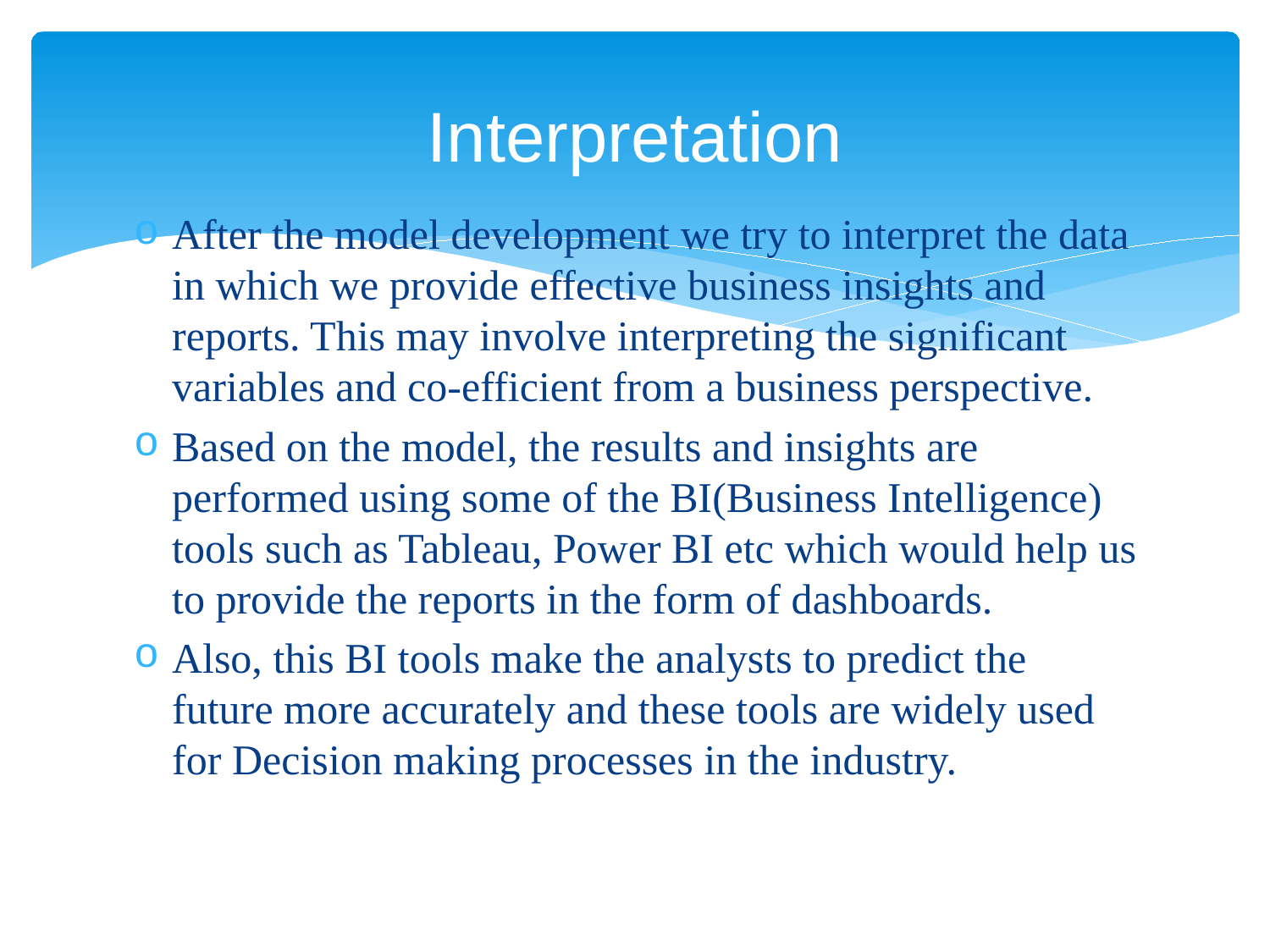

# Interpretation
After the model development we try to interpret the data in which we provide effective business insights and reports. This may involve interpreting the significant variables and co-efficient from a business perspective.
Based on the model, the results and insights are performed using some of the BI(Business Intelligence) tools such as Tableau, Power BI etc which would help us to provide the reports in the form of dashboards.
Also, this BI tools make the analysts to predict the future more accurately and these tools are widely used for Decision making processes in the industry.